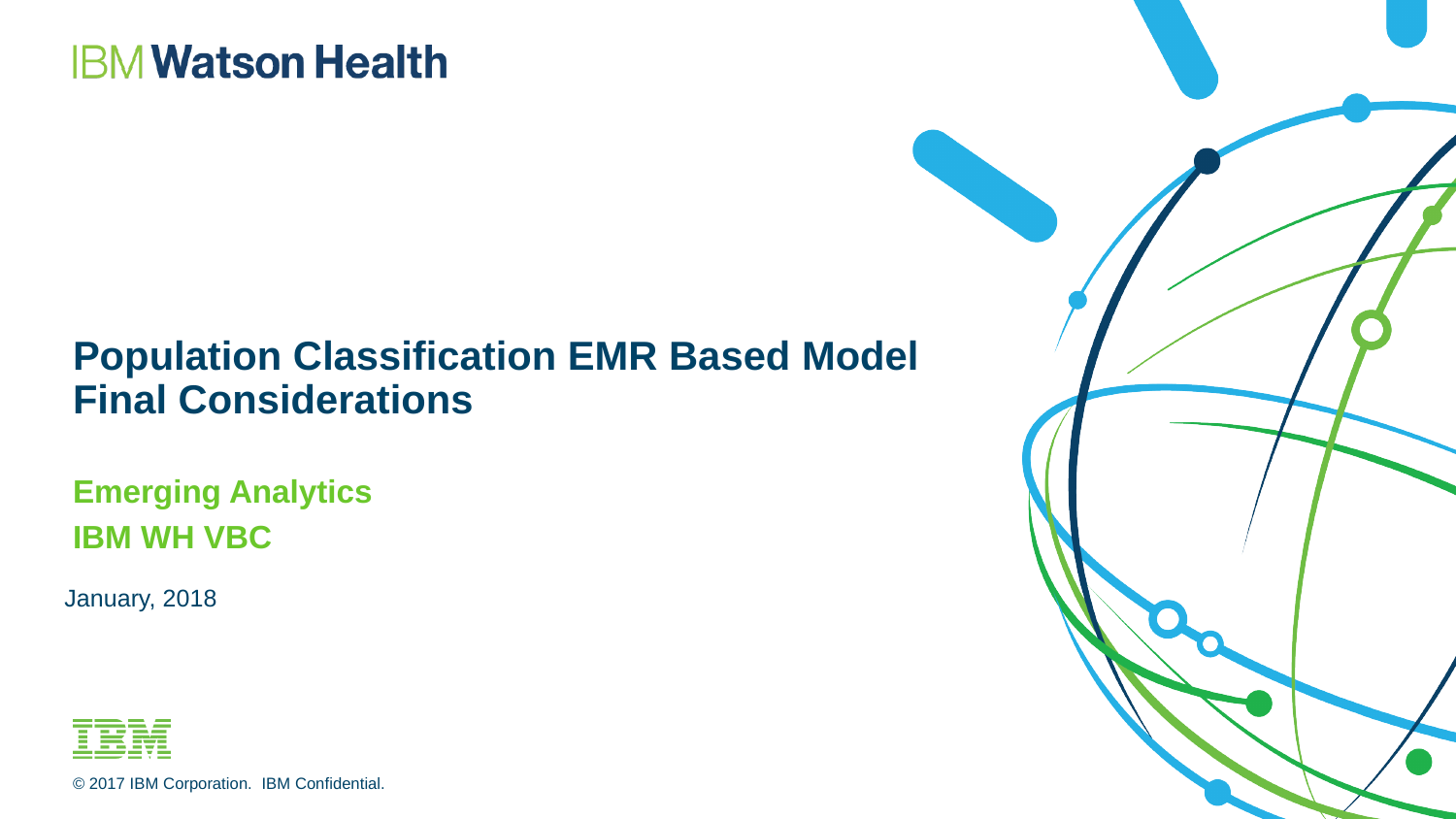

# Population Classification EMR Based Model Final Considerations
Emerging Analytics
IBM WH VBC

January, 2018
© 2017 IBM Corporation.  IBM Confidential.